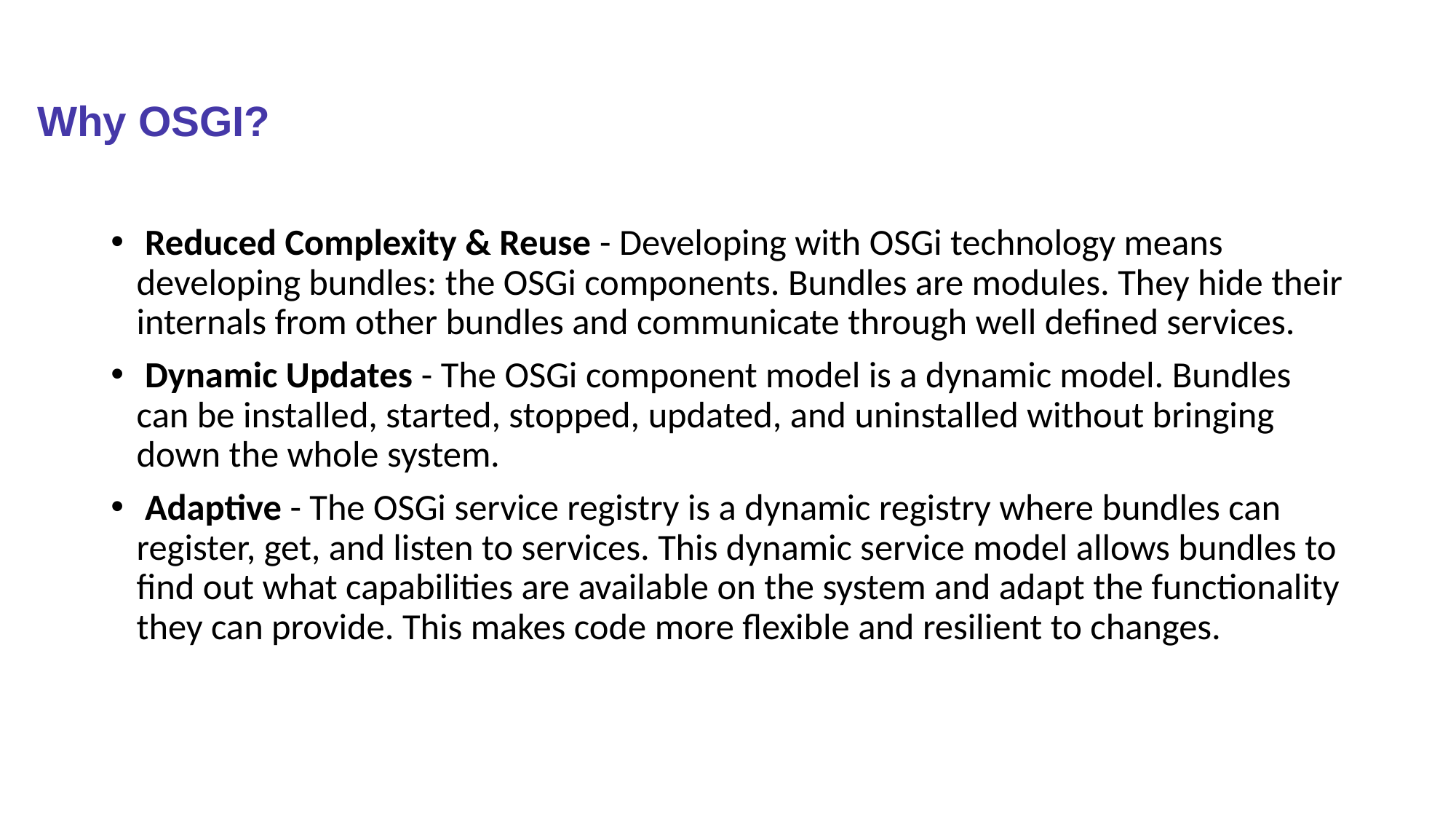

# Why OSGI?
 Reduced Complexity & Reuse - Developing with OSGi technology means developing bundles: the OSGi components. Bundles are modules. They hide their internals from other bundles and communicate through well defined services.
 Dynamic Updates - The OSGi component model is a dynamic model. Bundles can be installed, started, stopped, updated, and uninstalled without bringing down the whole system.
 Adaptive - The OSGi service registry is a dynamic registry where bundles can register, get, and listen to services. This dynamic service model allows bundles to find out what capabilities are available on the system and adapt the functionality they can provide. This makes code more flexible and resilient to changes.